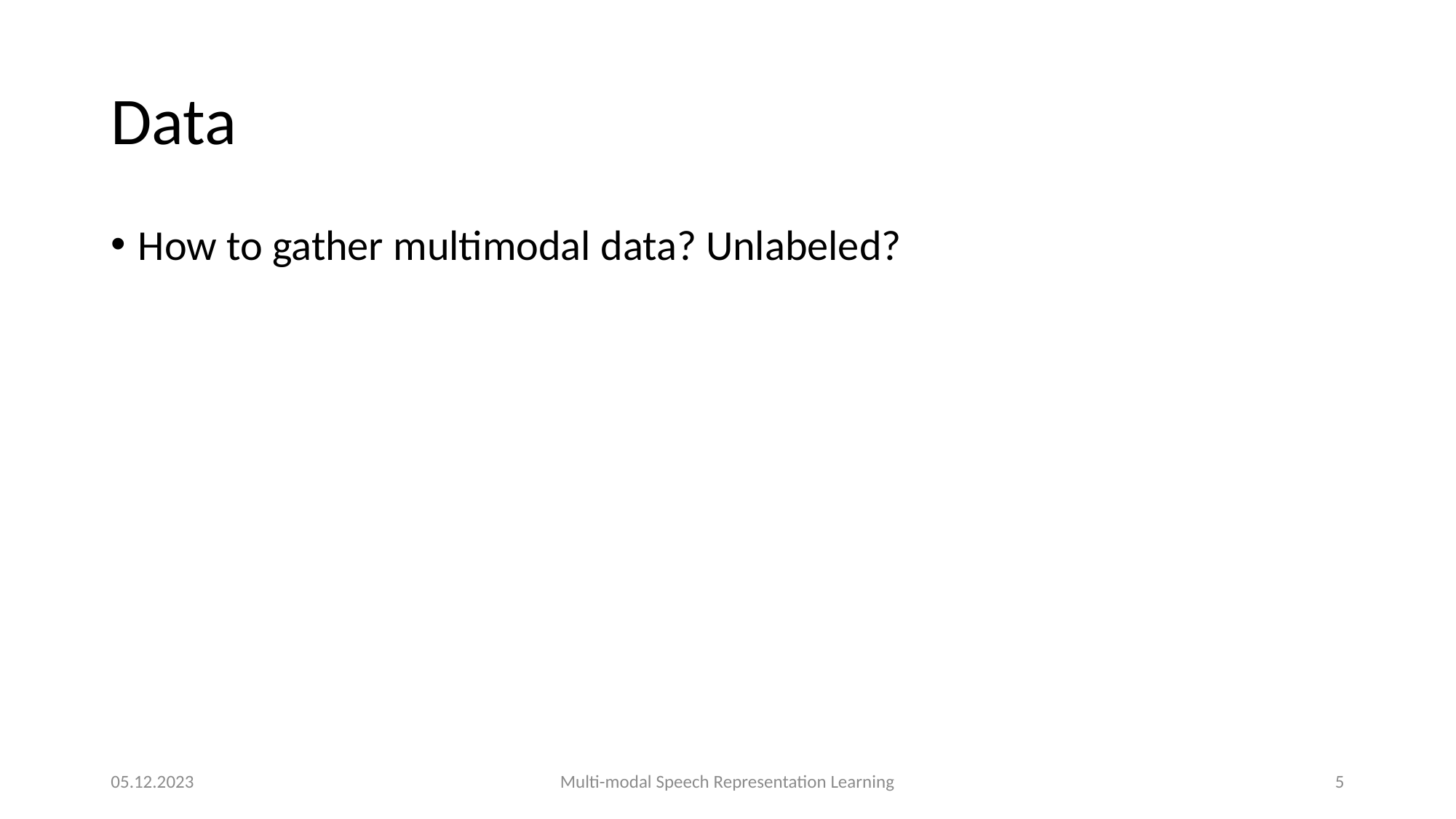

# Data
How to gather multimodal data? Unlabeled?
05.12.2023
Multi-modal Speech Representation Learning
5